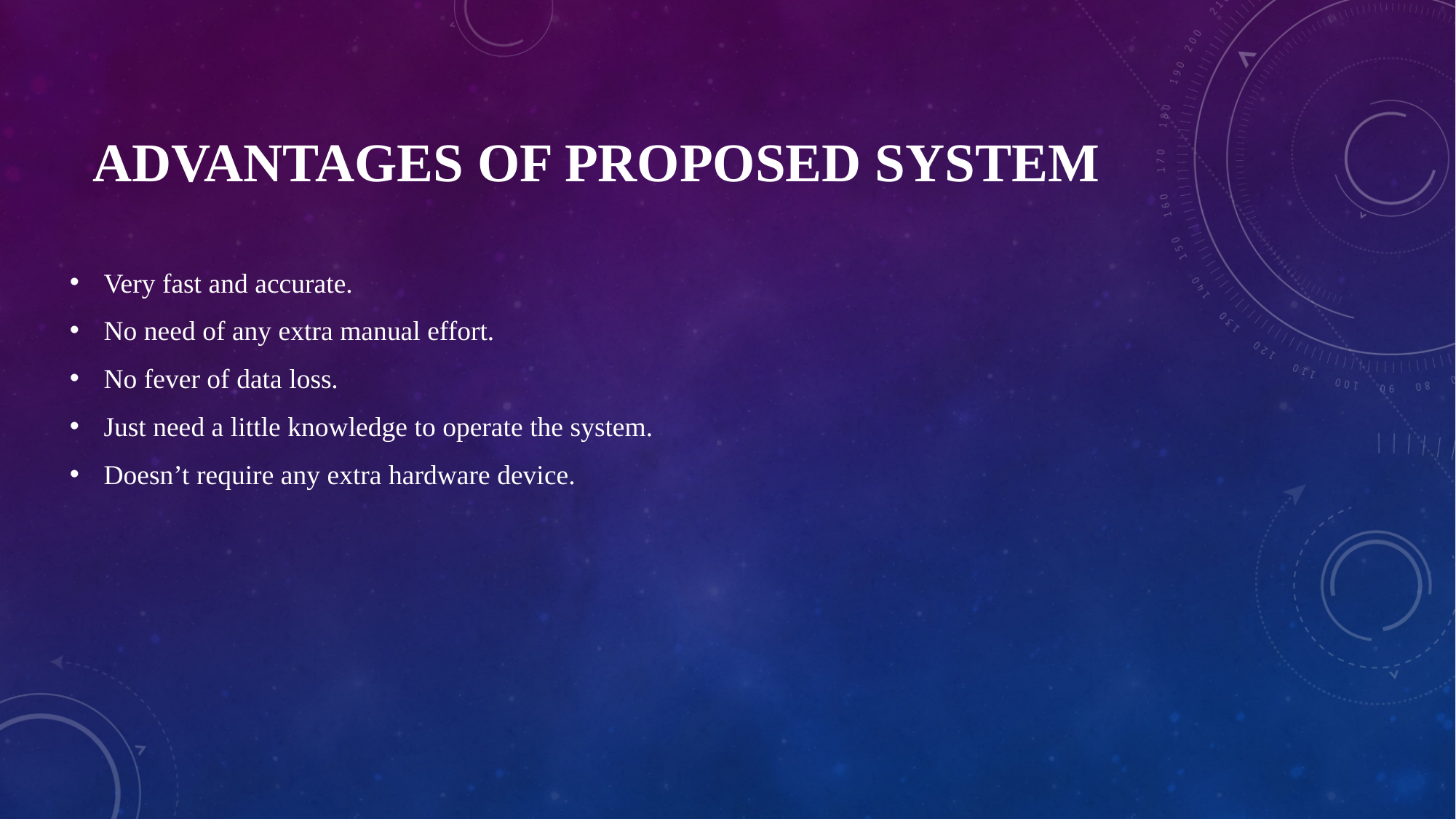

# Advantages of proposed system
Very fast and accurate.
No need of any extra manual effort.
No fever of data loss.
Just need a little knowledge to operate the system.
Doesn’t require any extra hardware device.